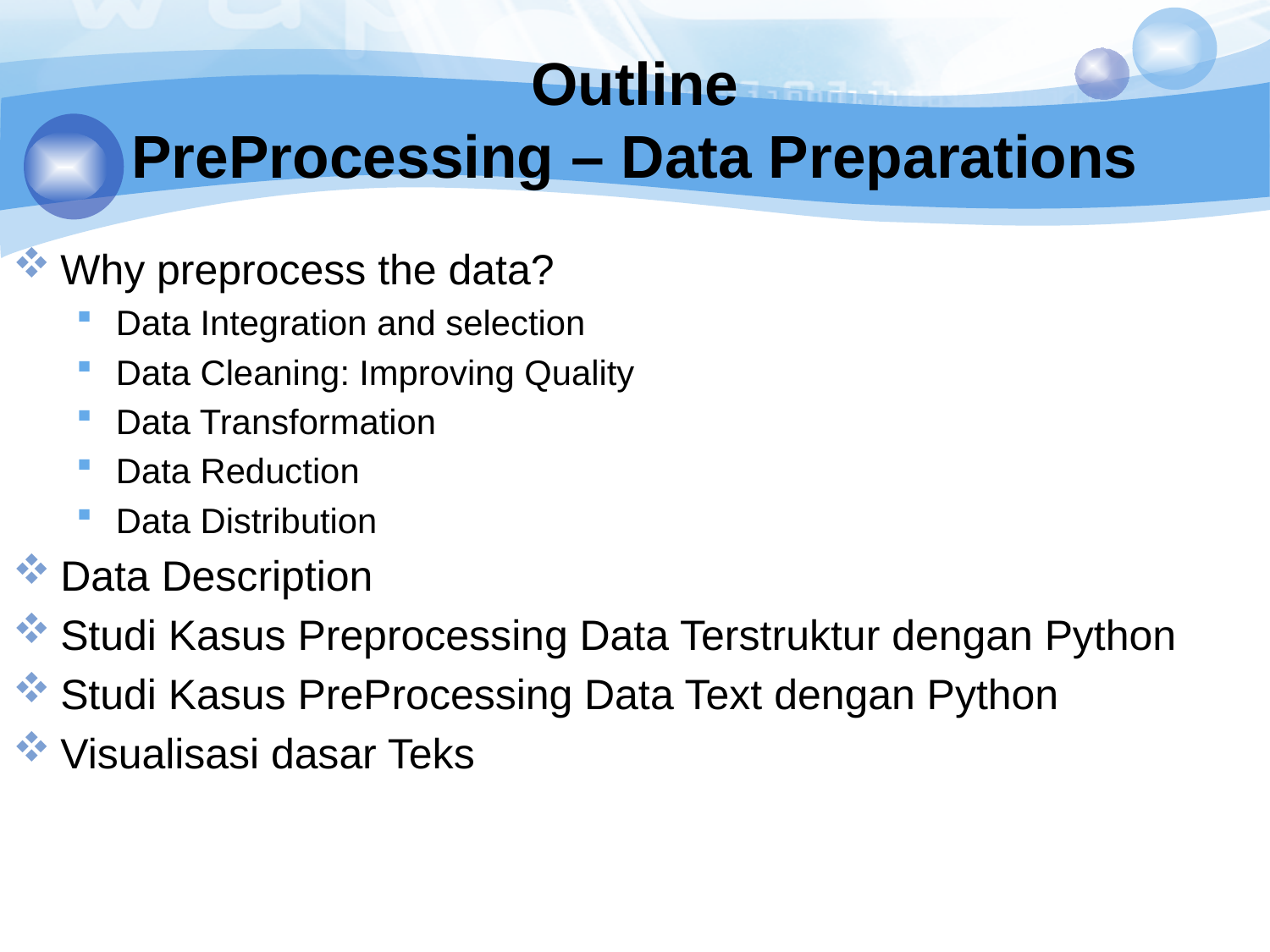

# Outline PreProcessing – Data Preparations
Why preprocess the data?
Data Integration and selection
Data Cleaning: Improving Quality
Data Transformation
Data Reduction
Data Distribution
Data Description
Studi Kasus Preprocessing Data Terstruktur dengan Python
Studi Kasus PreProcessing Data Text dengan Python
Visualisasi dasar Teks